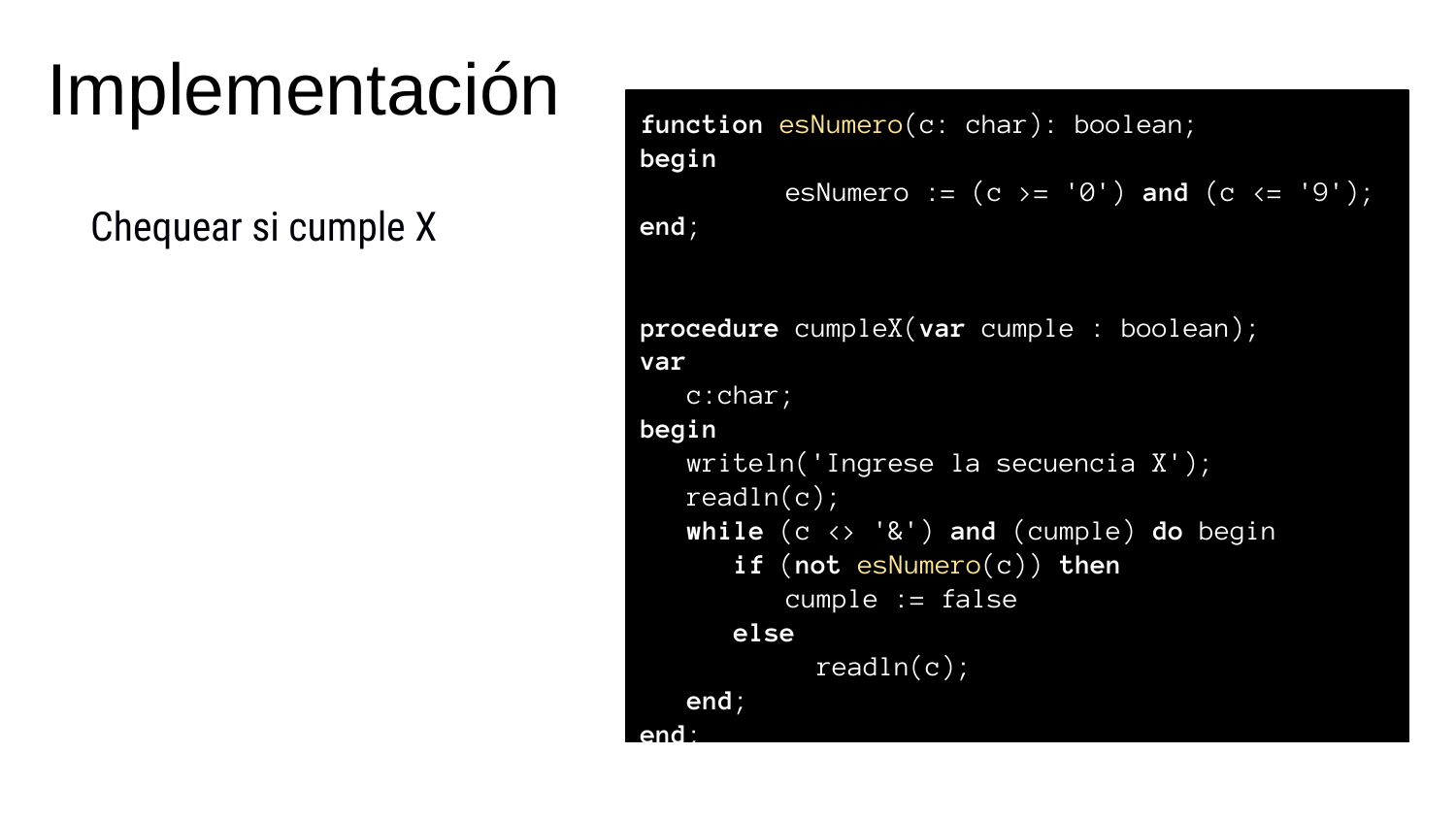

Implementación
function esNumero(c: char): boolean;
begin
	esNumero := (c >= '0') and (c <= '9');
end;

procedure cumpleX(var cumple : boolean);
var
   c:char;
begin
   writeln('Ingrese la secuencia X');
   readln(c);
   while (c <> '&') and (cumple) do begin
      if (not esNumero(c)) then
      	cumple := false
      else
  	  readln(c);
   end;
end;
Chequear si cumple X